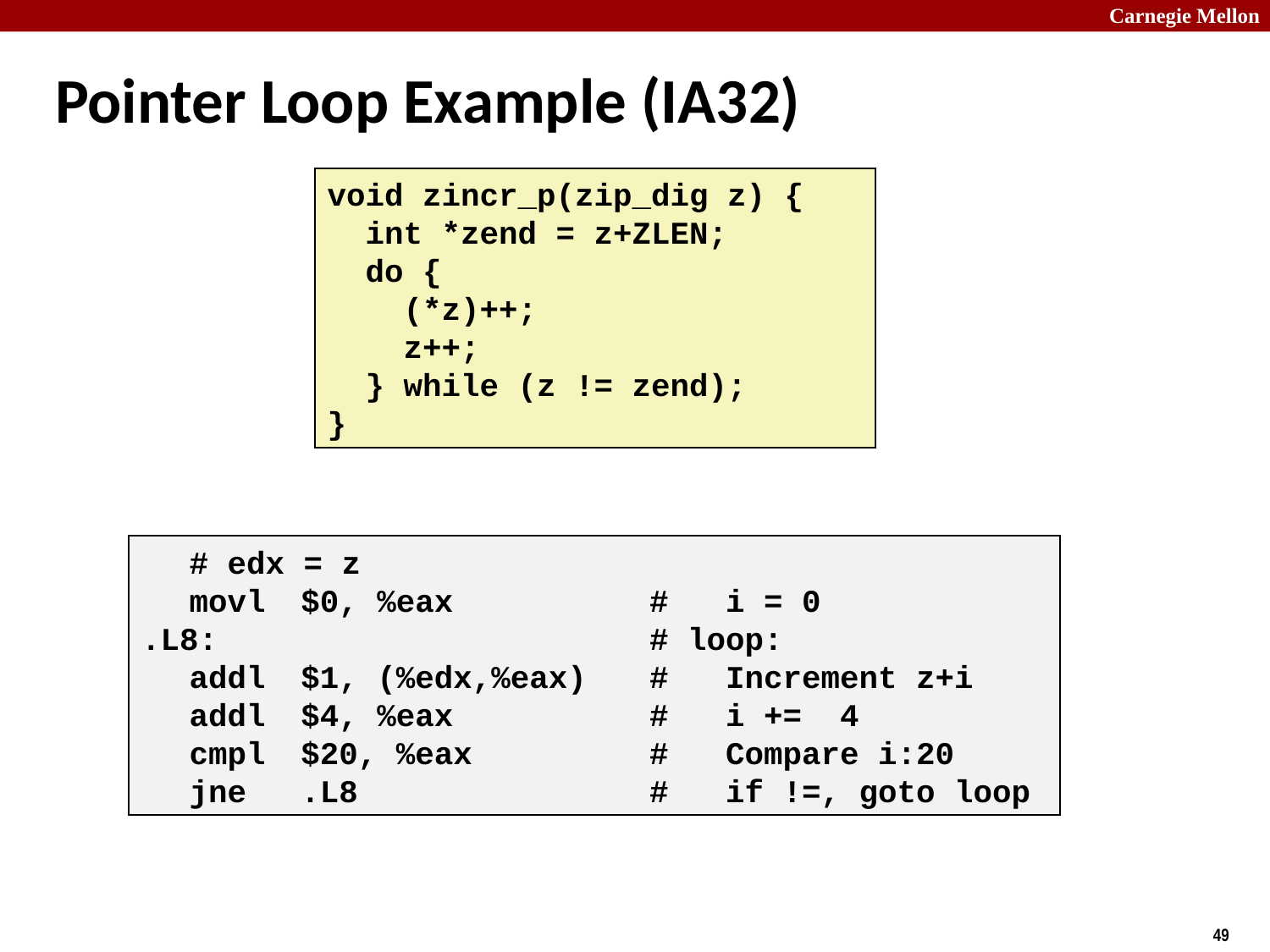

# Pointer Loop Example (IA32)
void zincr_p(zip_dig z) {
  int *zend = z+ZLEN;
  do {
    (*z)++;
    z++;
  } while (z != zend);
}
	# edx = z
	movl	$0, %eax	#   i = 0
.L8:		# loop:
	addl	$1, (%edx,%eax)	#   Increment z+i
	addl	$4, %eax	#   i +=  4
	cmpl	$20, %eax	#   Compare i:20
	jne	.L8	#   if !=, goto loop